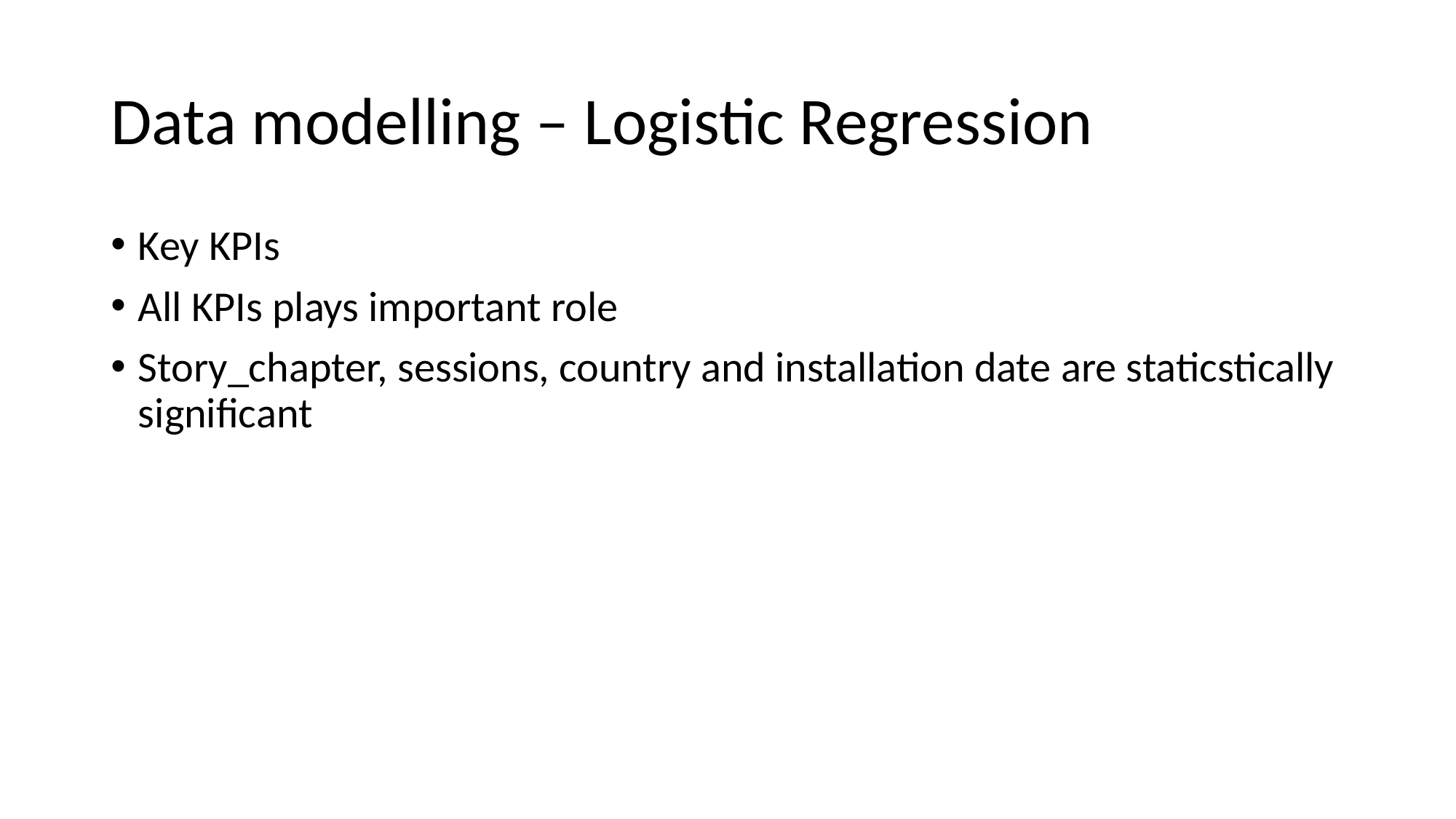

# Data modelling – Logistic Regression
Key KPIs
All KPIs plays important role
Story_chapter, sessions, country and installation date are staticstically significant